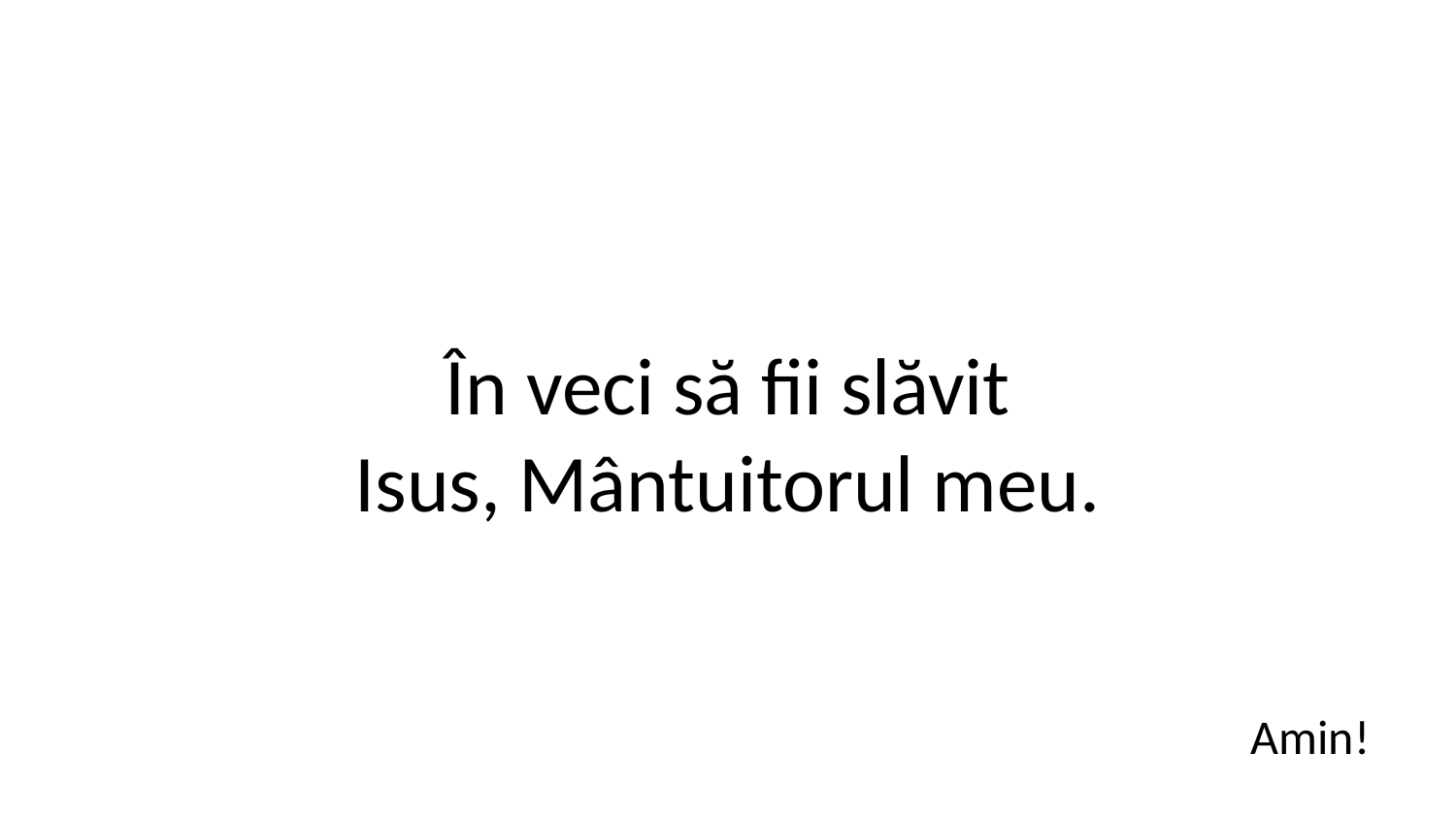

În veci să fii slăvit
Isus, Mântuitorul meu.

Amin!